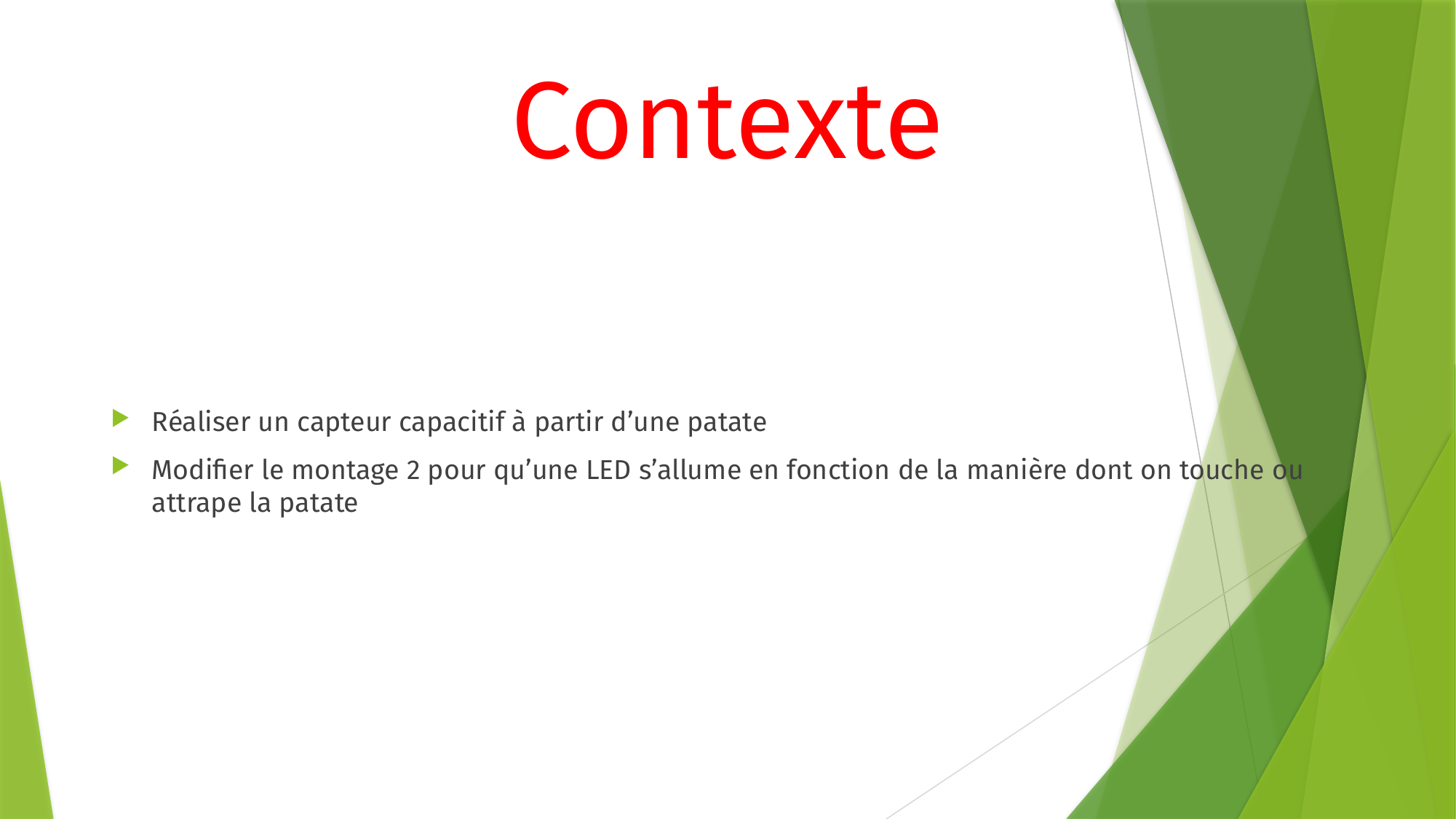

# Contexte

Réaliser un capteur capacitif à partir d’une patate
Modifier le montage 2 pour qu’une LED s’allume en fonction de la manière dont on touche ou attrape la patate